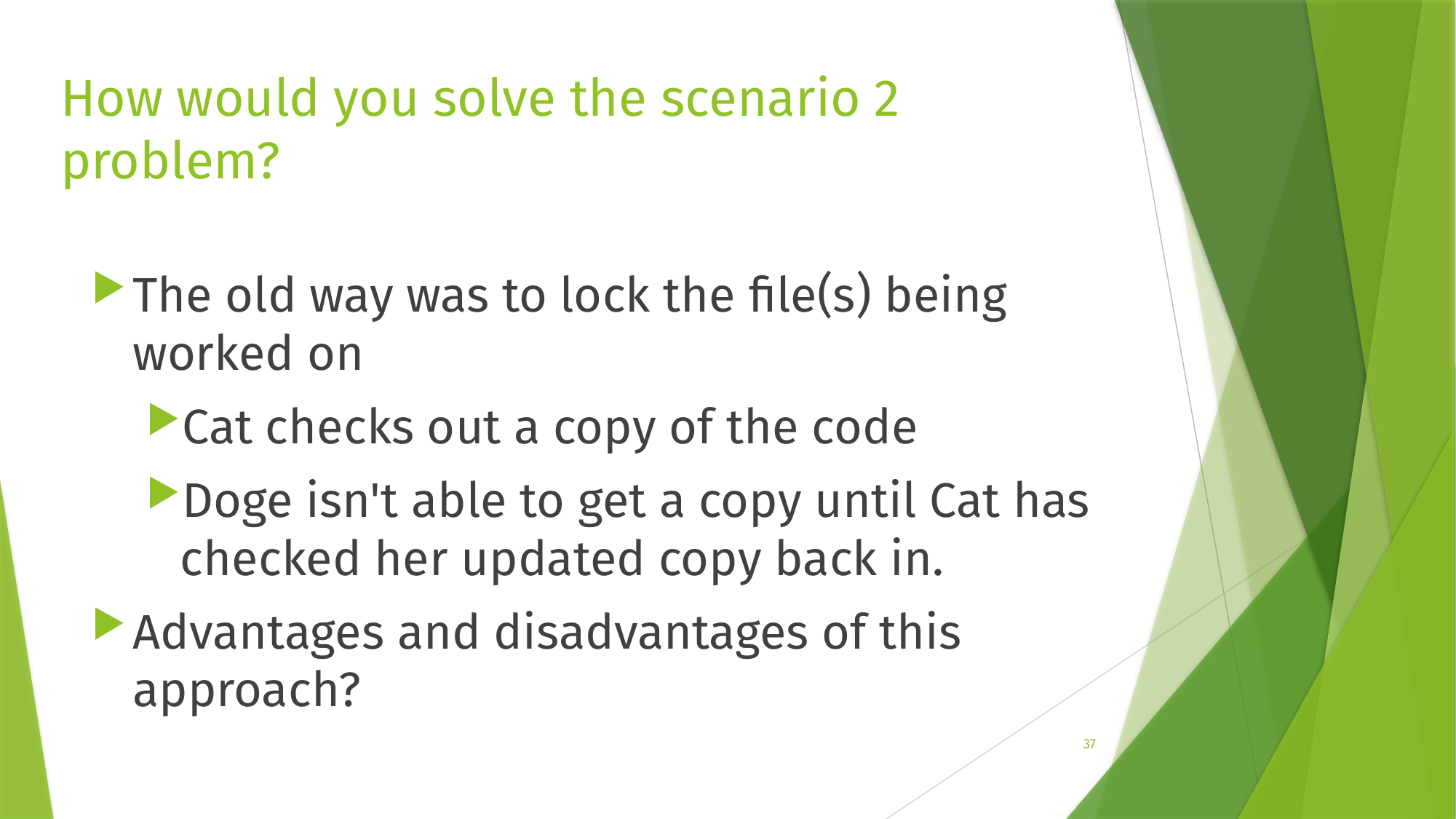

# How would you solve the scenario 2 problem?
The old way was to lock the file(s) being worked on
Cat checks out a copy of the code
Doge isn't able to get a copy until Cat has checked her updated copy back in.
Advantages and disadvantages of this approach?
37